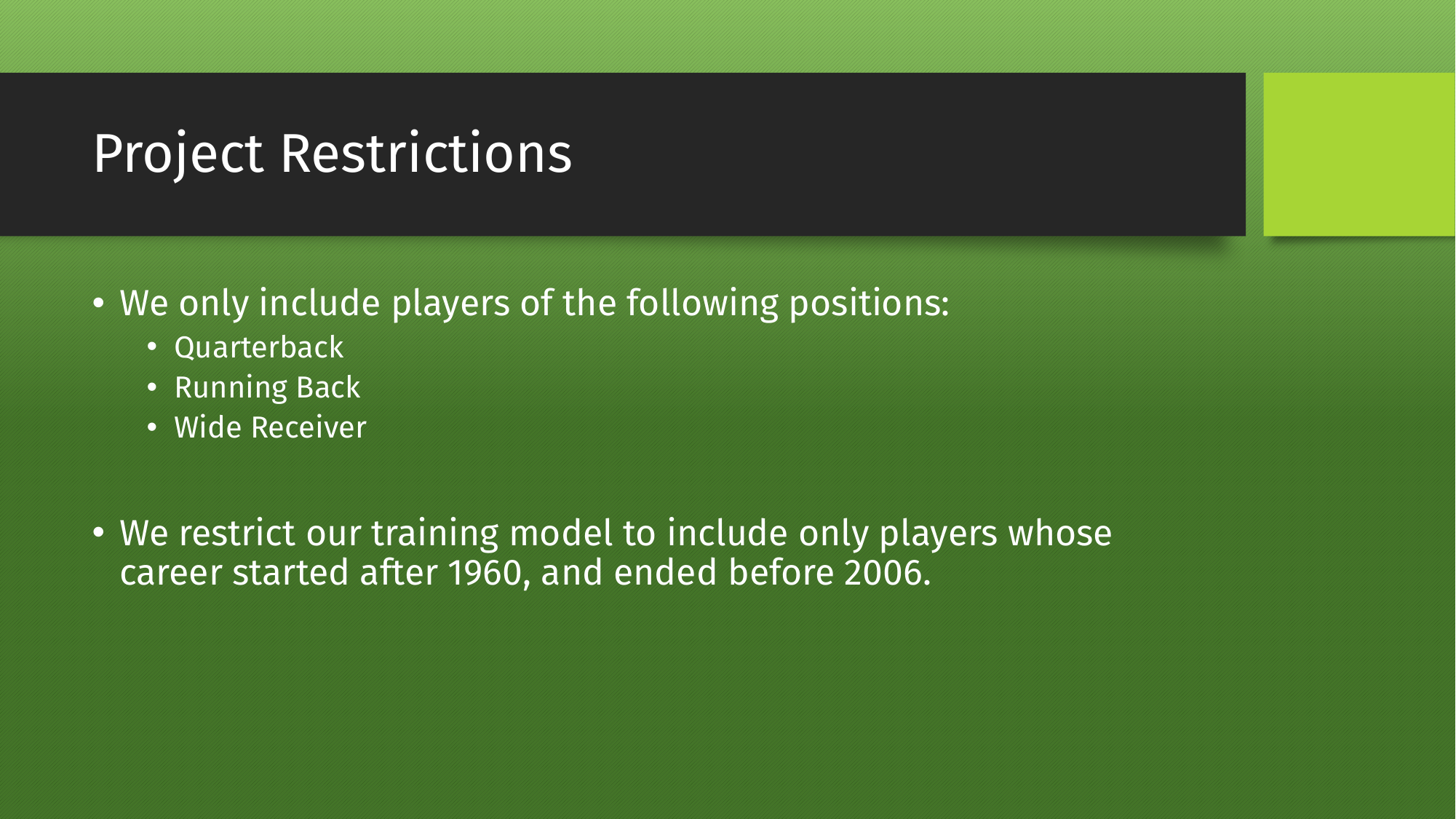

# Project Restrictions
We only include players of the following positions:
Quarterback
Running Back
Wide Receiver

We restrict our training model to include only players whose career started after 1960, and ended before 2006.